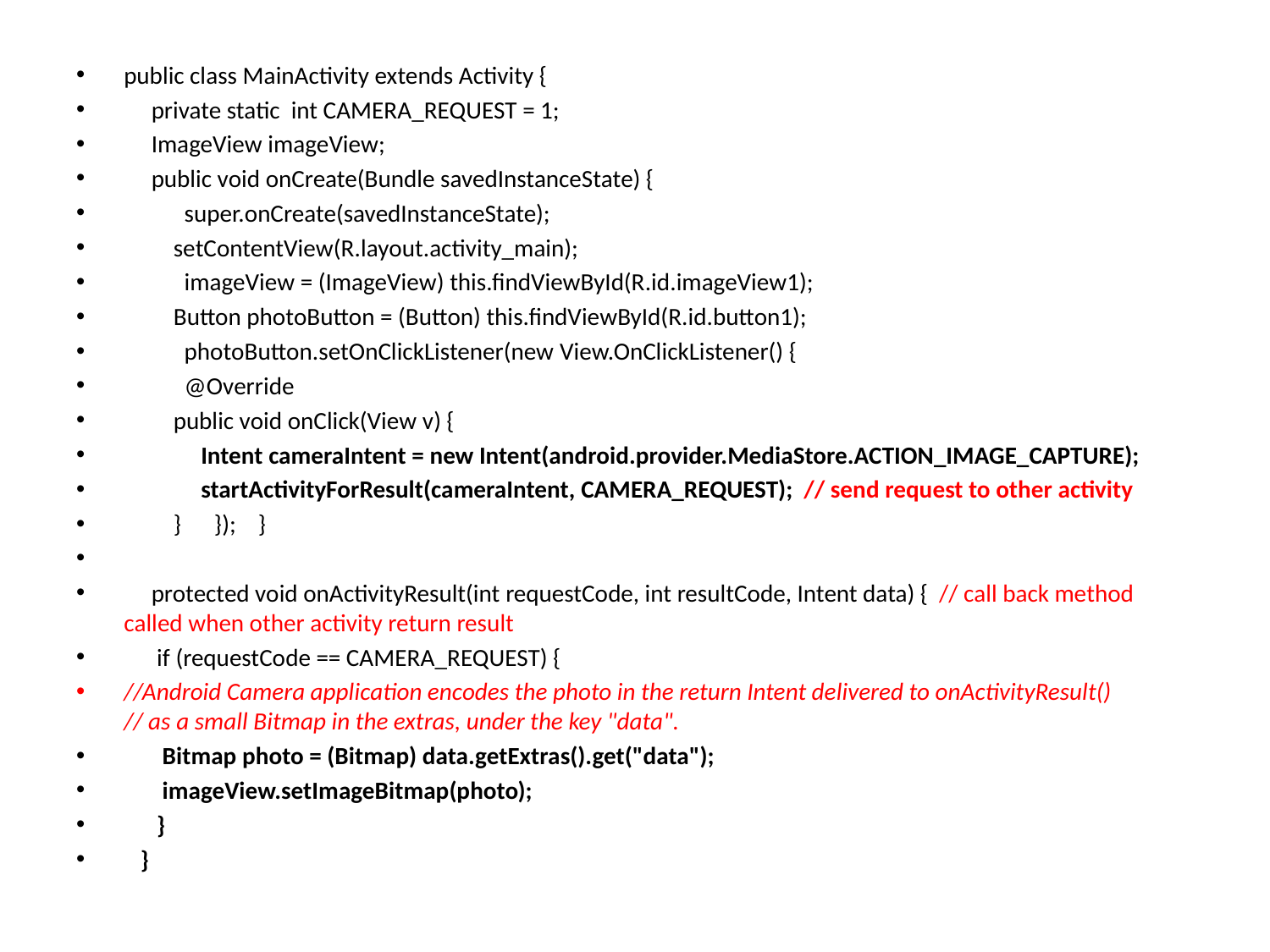

public class MainActivity extends Activity {
     private static  int CAMERA_REQUEST = 1;
     ImageView imageView;
     public void onCreate(Bundle savedInstanceState) {
           super.onCreate(savedInstanceState);
         setContentView(R.layout.activity_main);
           imageView = (ImageView) this.findViewById(R.id.imageView1);
         Button photoButton = (Button) this.findViewById(R.id.button1);
           photoButton.setOnClickListener(new View.OnClickListener() {
           @Override
         public void onClick(View v) {
              Intent cameraIntent = new Intent(android.provider.MediaStore.ACTION_IMAGE_CAPTURE);
              startActivityForResult(cameraIntent, CAMERA_REQUEST);  // send request to other activity
         }      });    }

     protected void onActivityResult(int requestCode, int resultCode, Intent data) {  // call back method called when other activity return result
      if (requestCode == CAMERA_REQUEST) {
//Android Camera application encodes the photo in the return Intent delivered to onActivityResult()
// as a small Bitmap in the extras, under the key "data".
       Bitmap photo = (Bitmap) data.getExtras().get("data");
       imageView.setImageBitmap(photo);
      }
   }